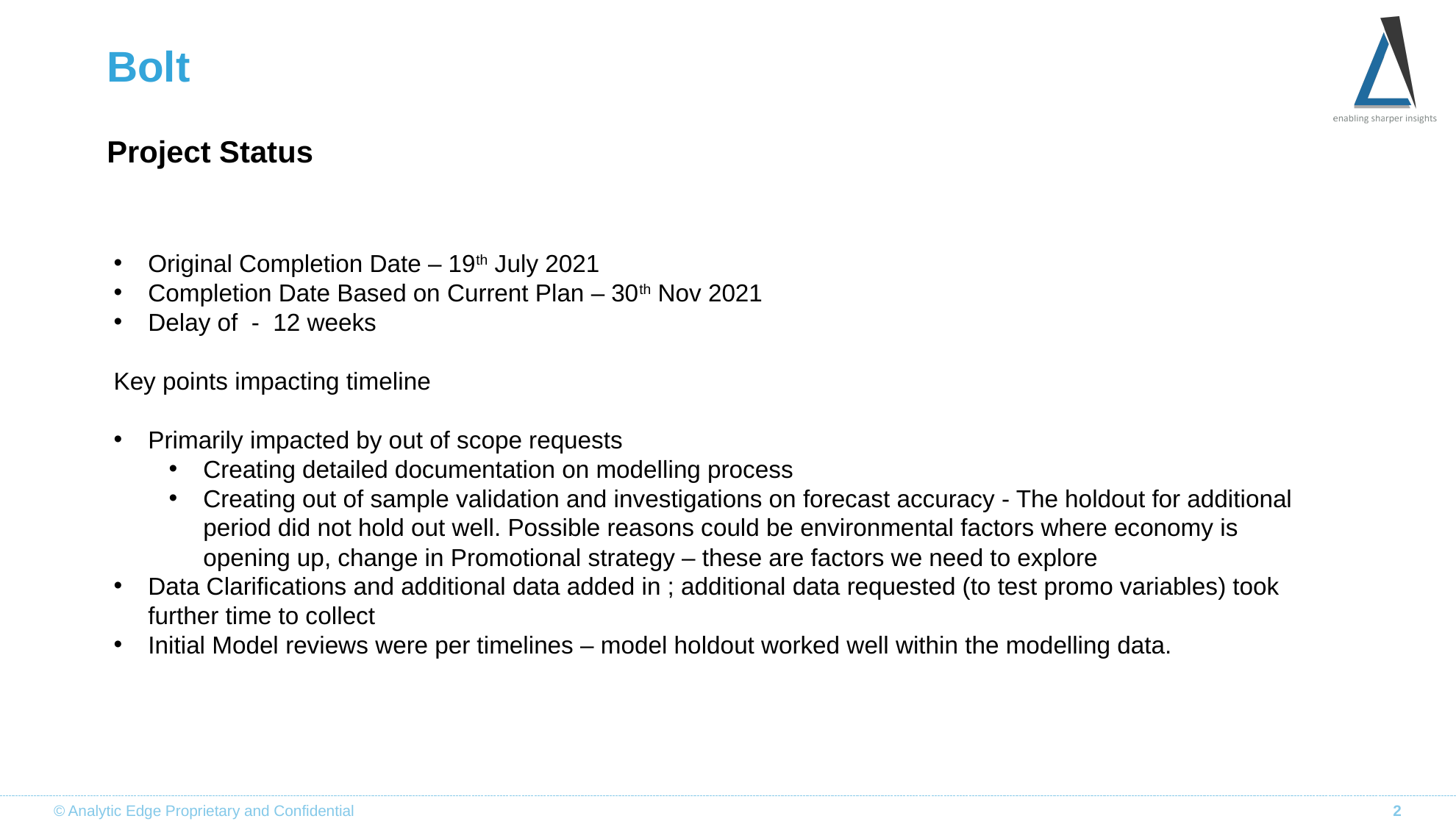

# Bolt
Project Status
Original Completion Date – 19th July 2021
Completion Date Based on Current Plan – 30th Nov 2021
Delay of  -  12 weeks

Key points impacting timeline

Primarily impacted by out of scope requests
Creating detailed documentation on modelling process
Creating out of sample validation and investigations on forecast accuracy - The holdout for additional period did not hold out well. Possible reasons could be environmental factors where economy is opening up, change in Promotional strategy – these are factors we need to explore
Data Clarifications and additional data added in ; additional data requested (to test promo variables) took further time to collect
Initial Model reviews were per timelines – model holdout worked well within the modelling data.

© Analytic Edge Proprietary and Confidential
2